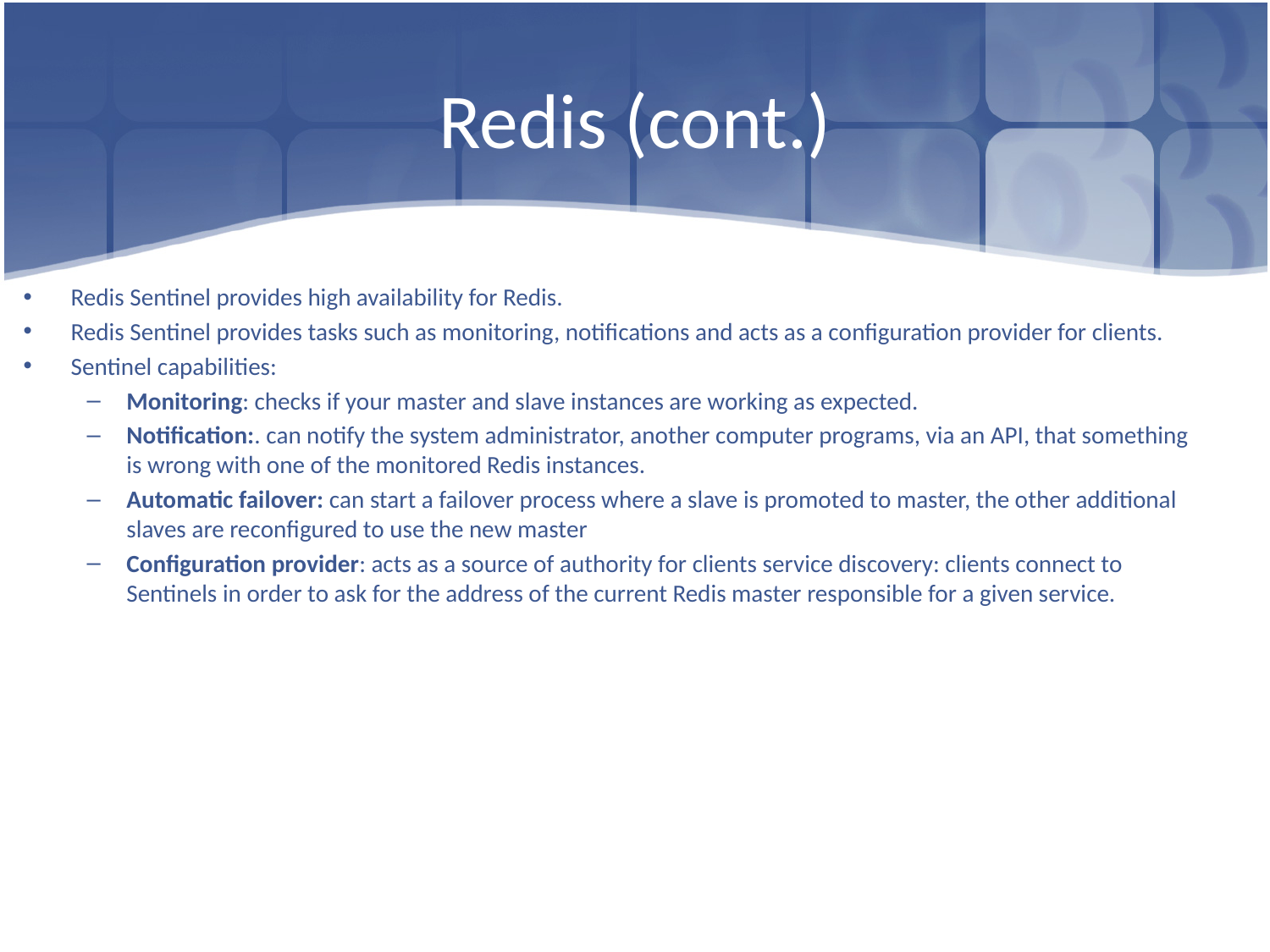

# Redis (cont.)
Redis Sentinel provides high availability for Redis.
Redis Sentinel provides tasks such as monitoring, notifications and acts as a configuration provider for clients.
Sentinel capabilities:
Monitoring: checks if your master and slave instances are working as expected.
Notification:. can notify the system administrator, another computer programs, via an API, that something is wrong with one of the monitored Redis instances.
Automatic failover: can start a failover process where a slave is promoted to master, the other additional slaves are reconfigured to use the new master
Configuration provider: acts as a source of authority for clients service discovery: clients connect to Sentinels in order to ask for the address of the current Redis master responsible for a given service.